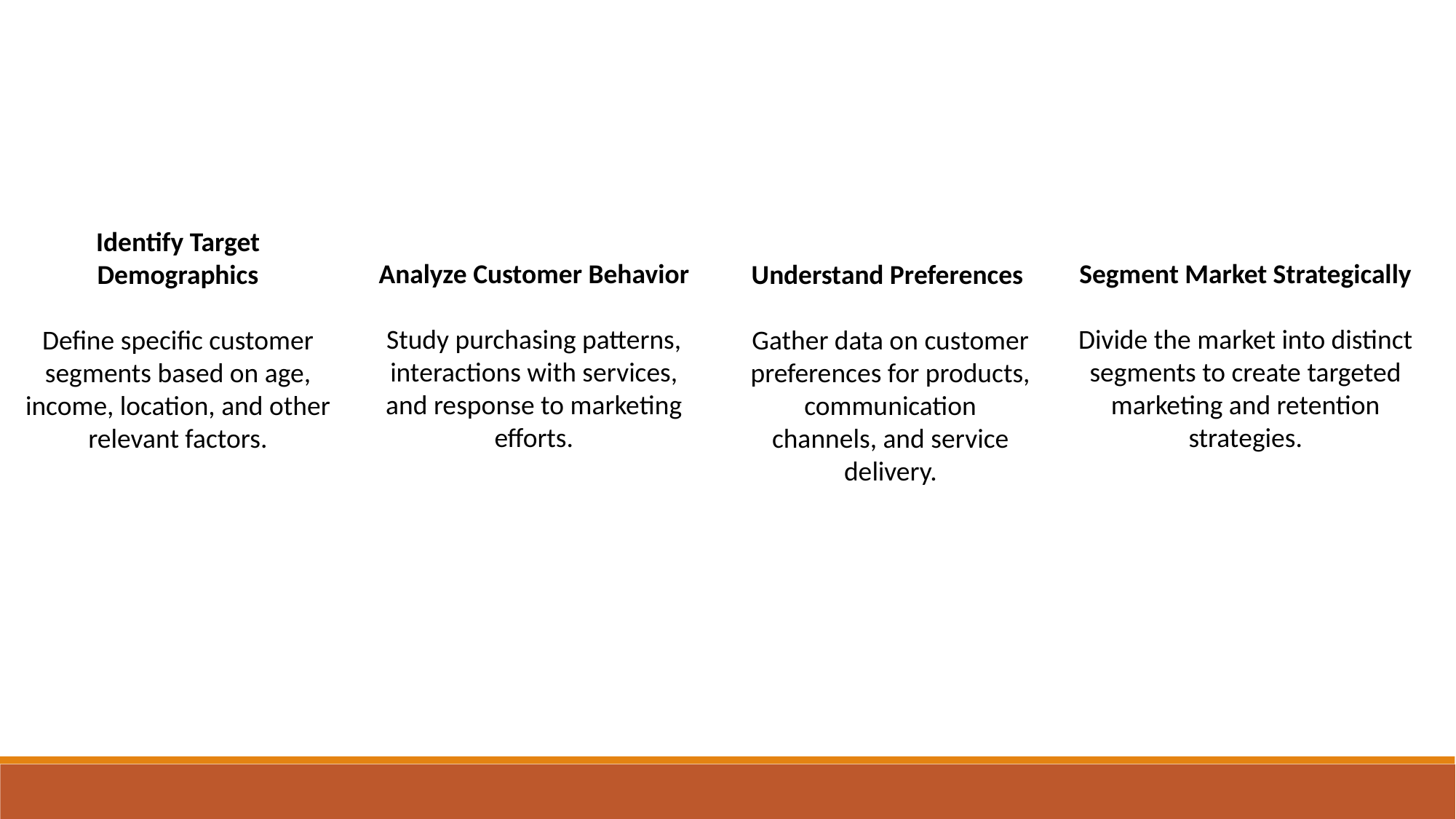

Identify Target Demographics

Define specific customer segments based on age, income, location, and other relevant factors.

Understand Preferences

Gather data on customer preferences for products, communication channels, and service delivery.

Analyze Customer Behavior

Study purchasing patterns, interactions with services, and response to marketing efforts.

Segment Market Strategically

Divide the market into distinct segments to create targeted marketing and retention strategies.